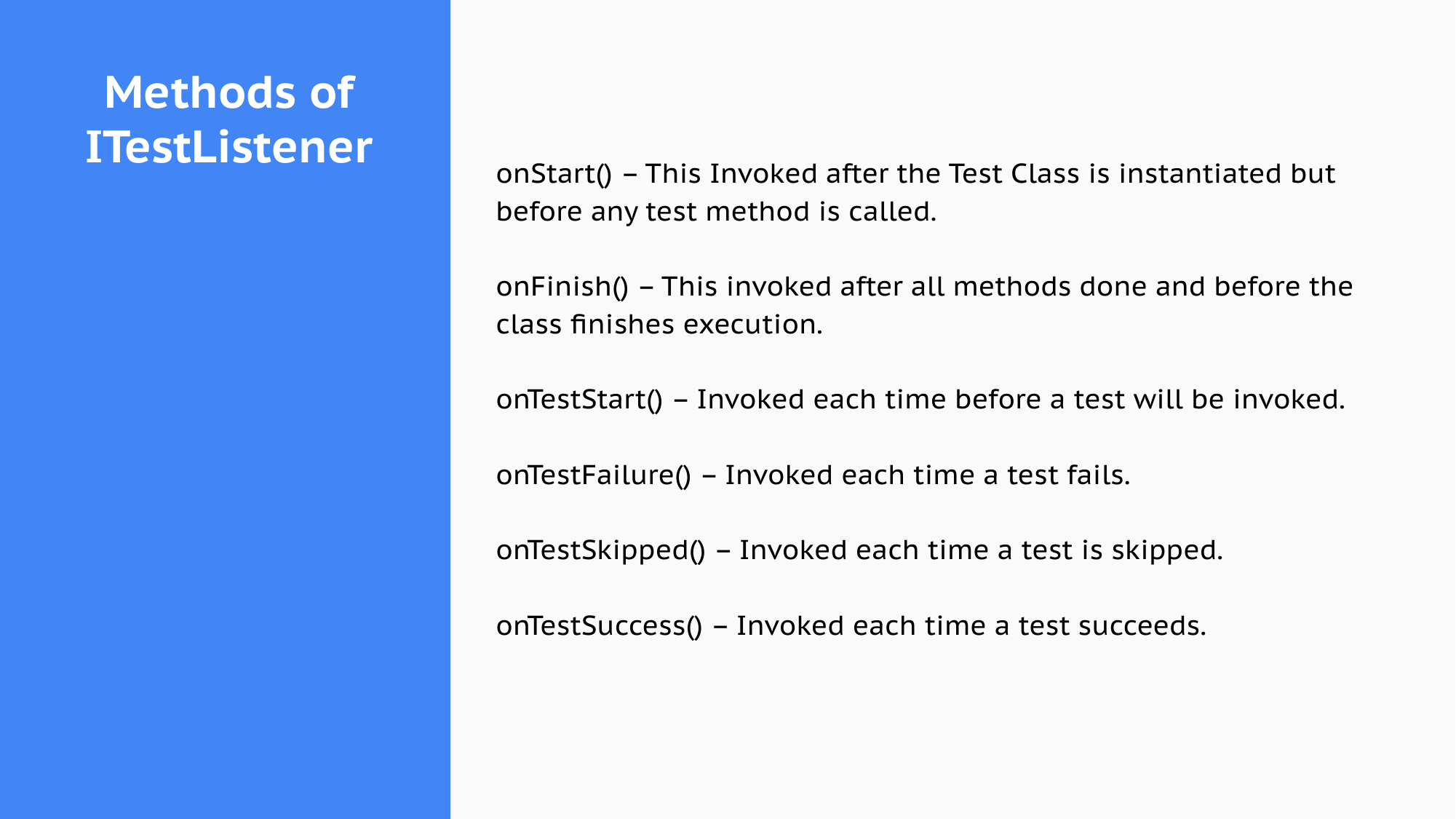

# Methods of ITestListener
onStart() – This Invoked after the Test Class is instantiated but before any test method is called.

onFinish() – This invoked after all methods done and before the class finishes execution.

onTestStart() – Invoked each time before a test will be invoked.

onTestFailure() – Invoked each time a test fails.

onTestSkipped() – Invoked each time a test is skipped.

onTestSuccess() – Invoked each time a test succeeds.